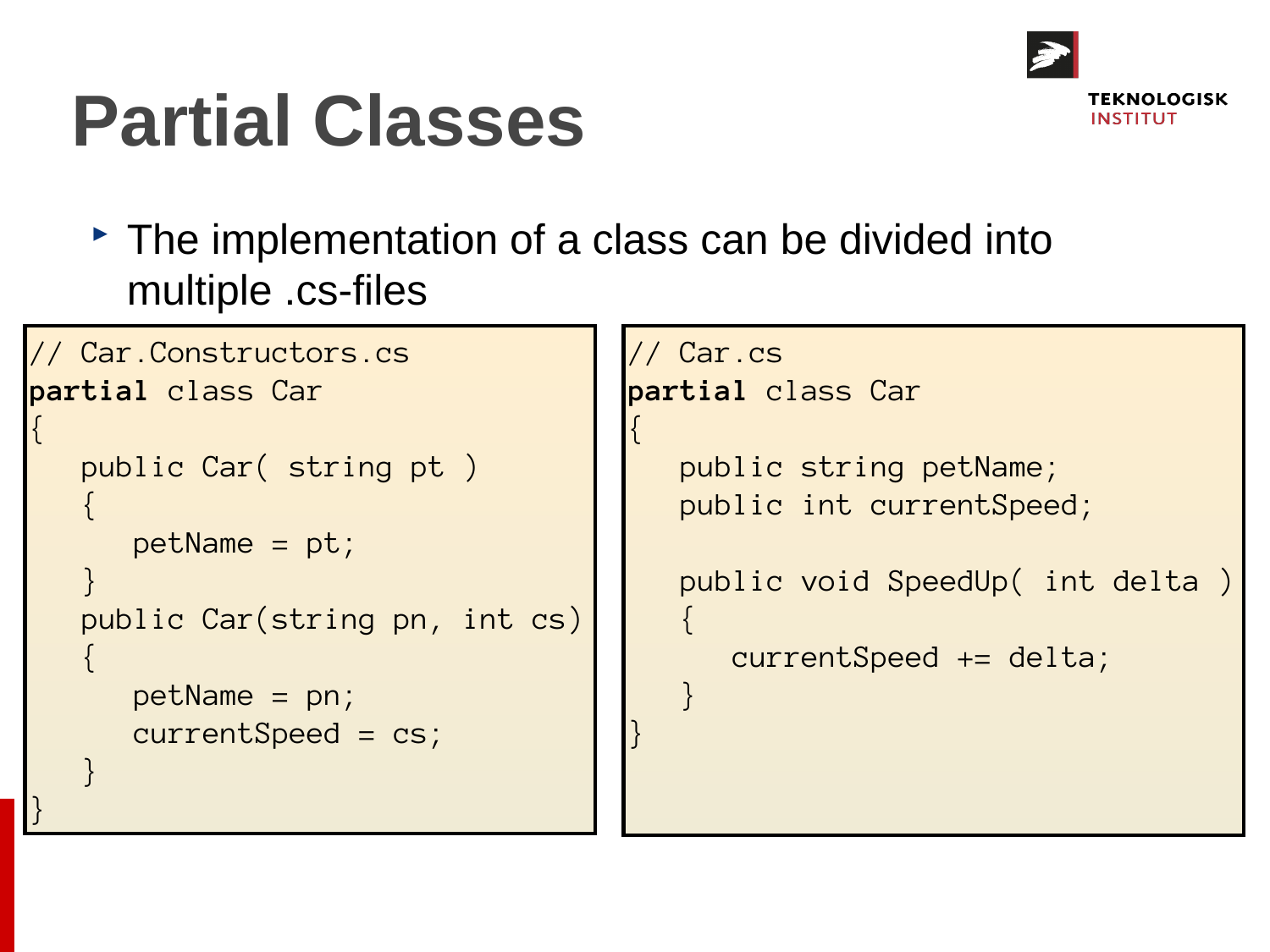

# Partial Classes
The implementation of a class can be divided into multiple .cs-files
// Car.Constructors.cs
partial class Car
{
   public Car( string pt )
   {
      petName = pt;
   }
   public Car(string pn, int cs)
   {
      petName = pn;
      currentSpeed = cs;
   }
}
// Car.cs
partial class Car
{
   public string petName;
   public int currentSpeed;

   public void SpeedUp( int delta )
   {
      currentSpeed += delta;
   }
}